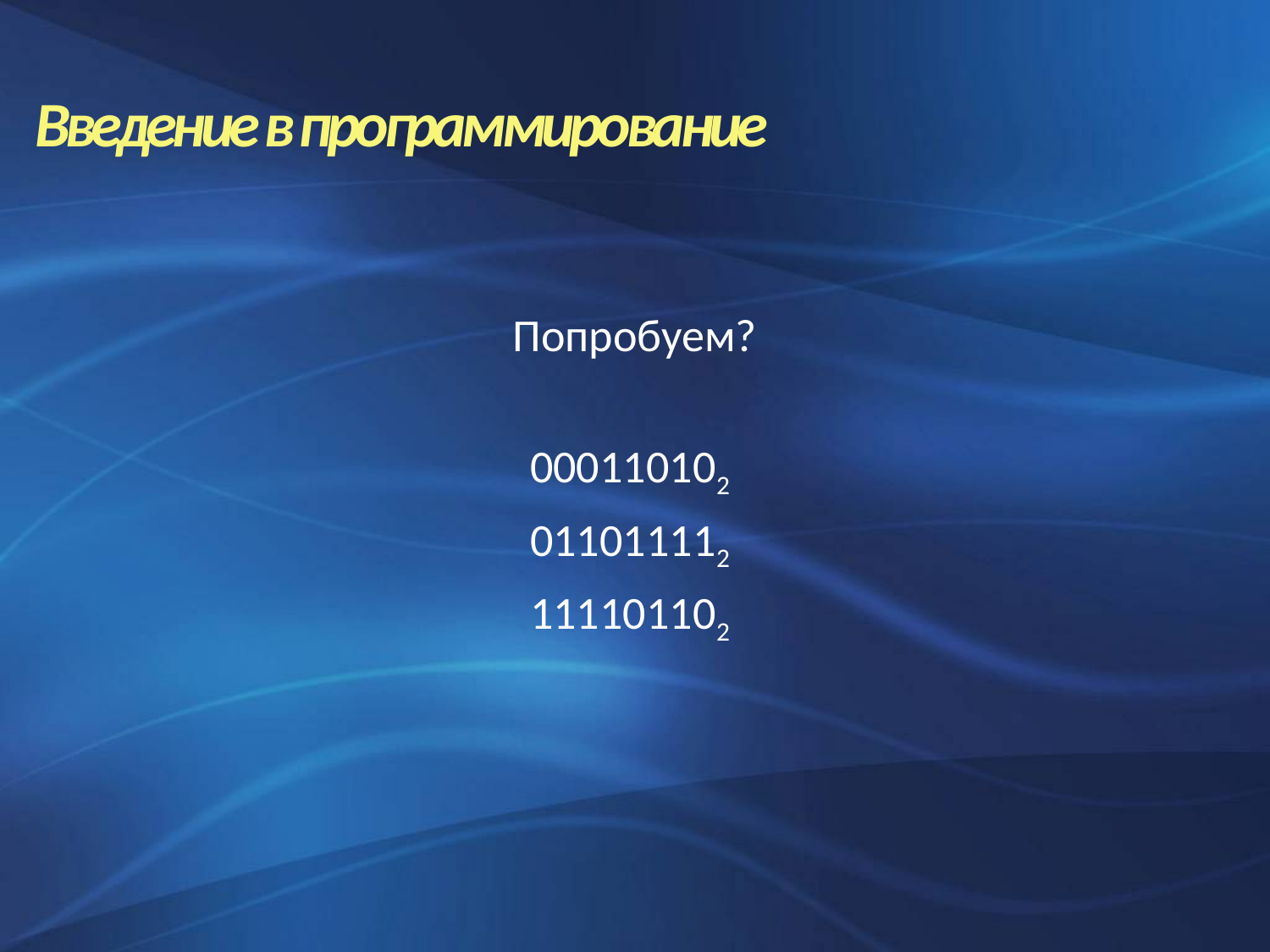

Введение в программирование
Попробуем?

000110102
011011112
111101102